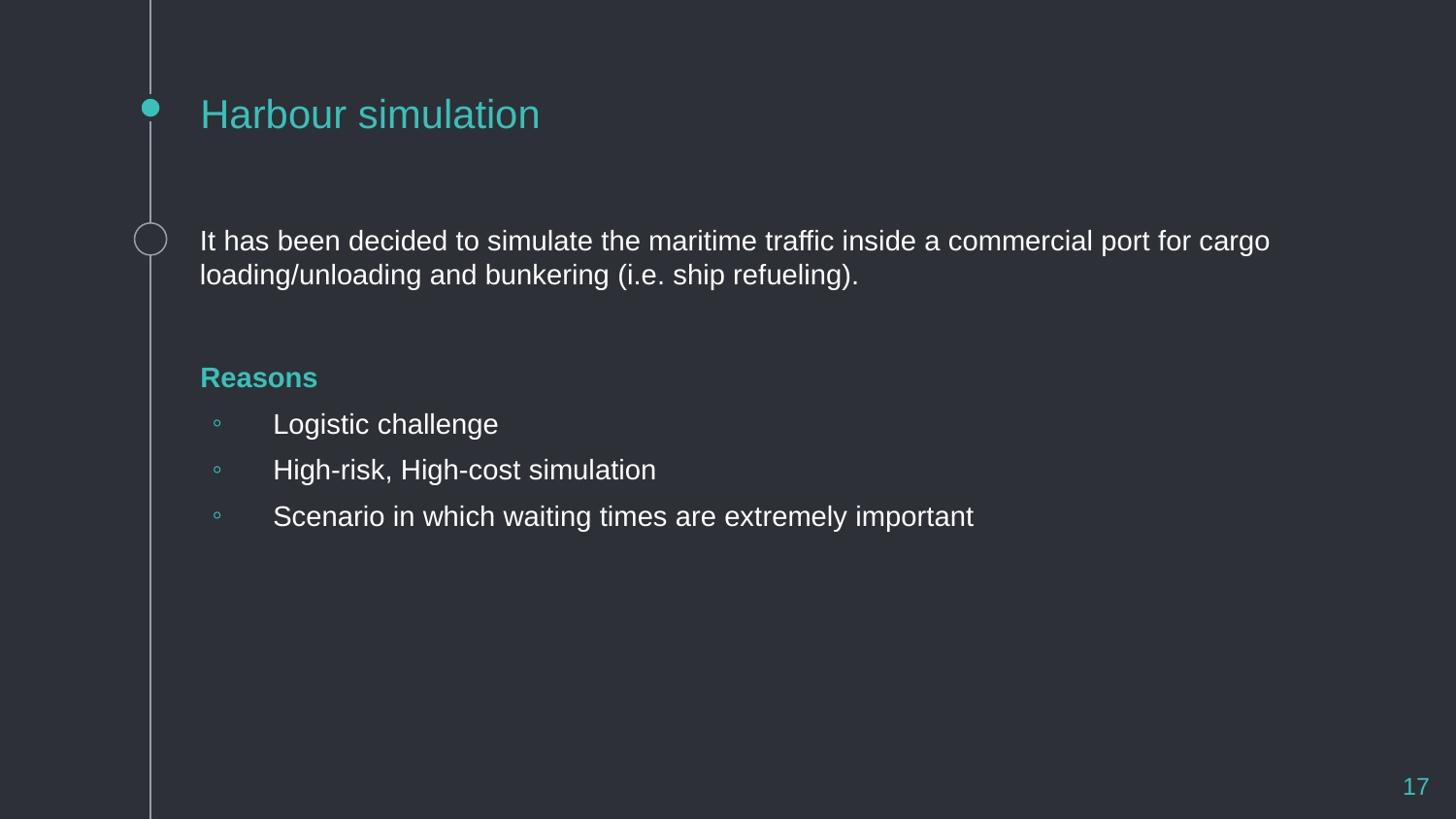

# Harbour simulation
It has been decided to simulate the maritime traffic inside a commercial port for cargo loading/unloading and bunkering (i.e. ship refueling).
Reasons
Logistic challenge
High-risk, High-cost simulation
Scenario in which waiting times are extremely important
17